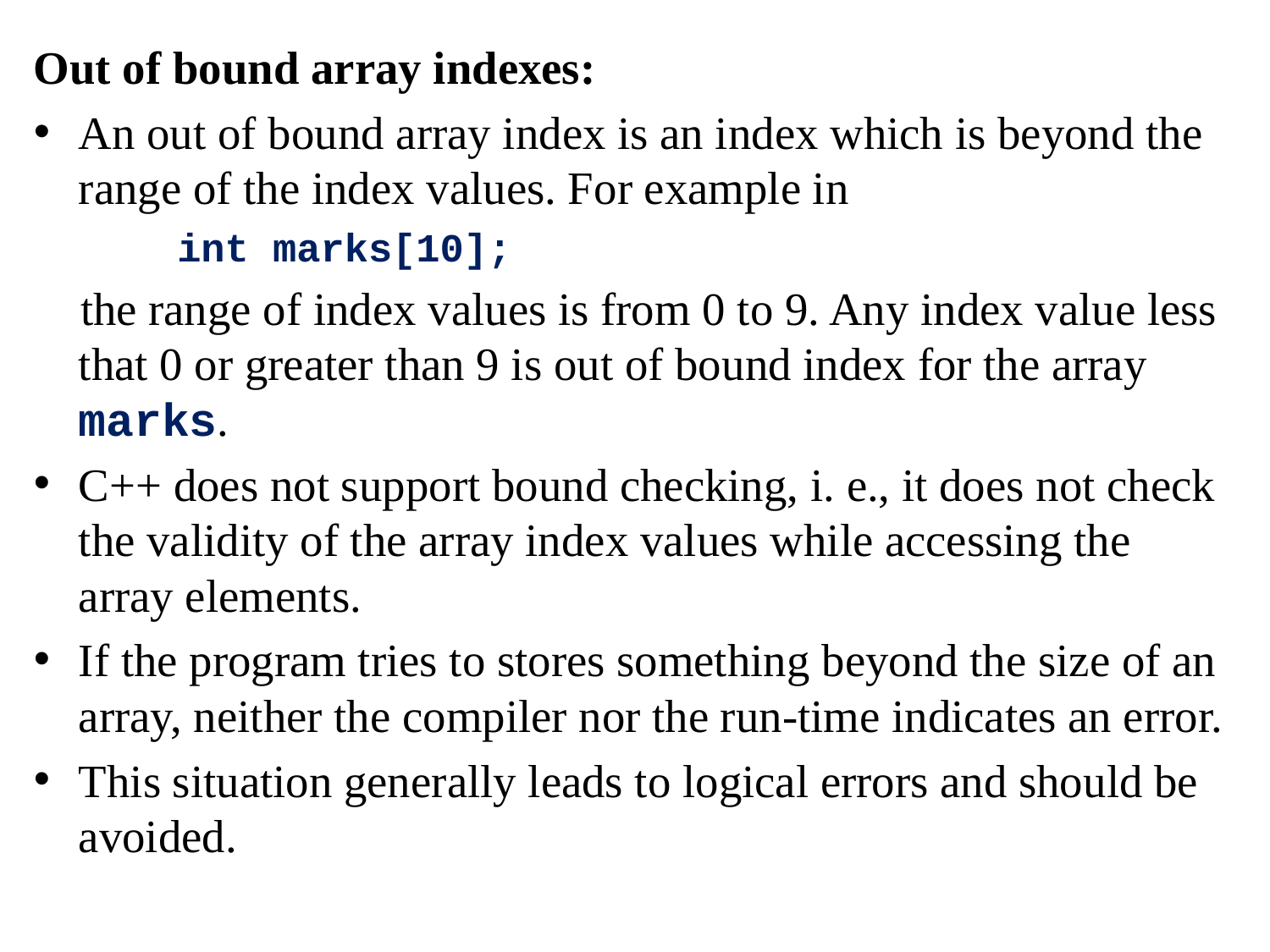

Out of bound array indexes:
An out of bound array index is an index which is beyond the range of the index values. For example in
      int marks[10];
    the range of index values is from 0 to 9. Any index value less that 0 or greater than 9 is out of bound index for the array marks.
C++ does not support bound checking, i. e., it does not check the validity of the array index values while accessing the array elements.
If the program tries to stores something beyond the size of an array, neither the compiler nor the run-time indicates an error.
This situation generally leads to logical errors and should be avoided.